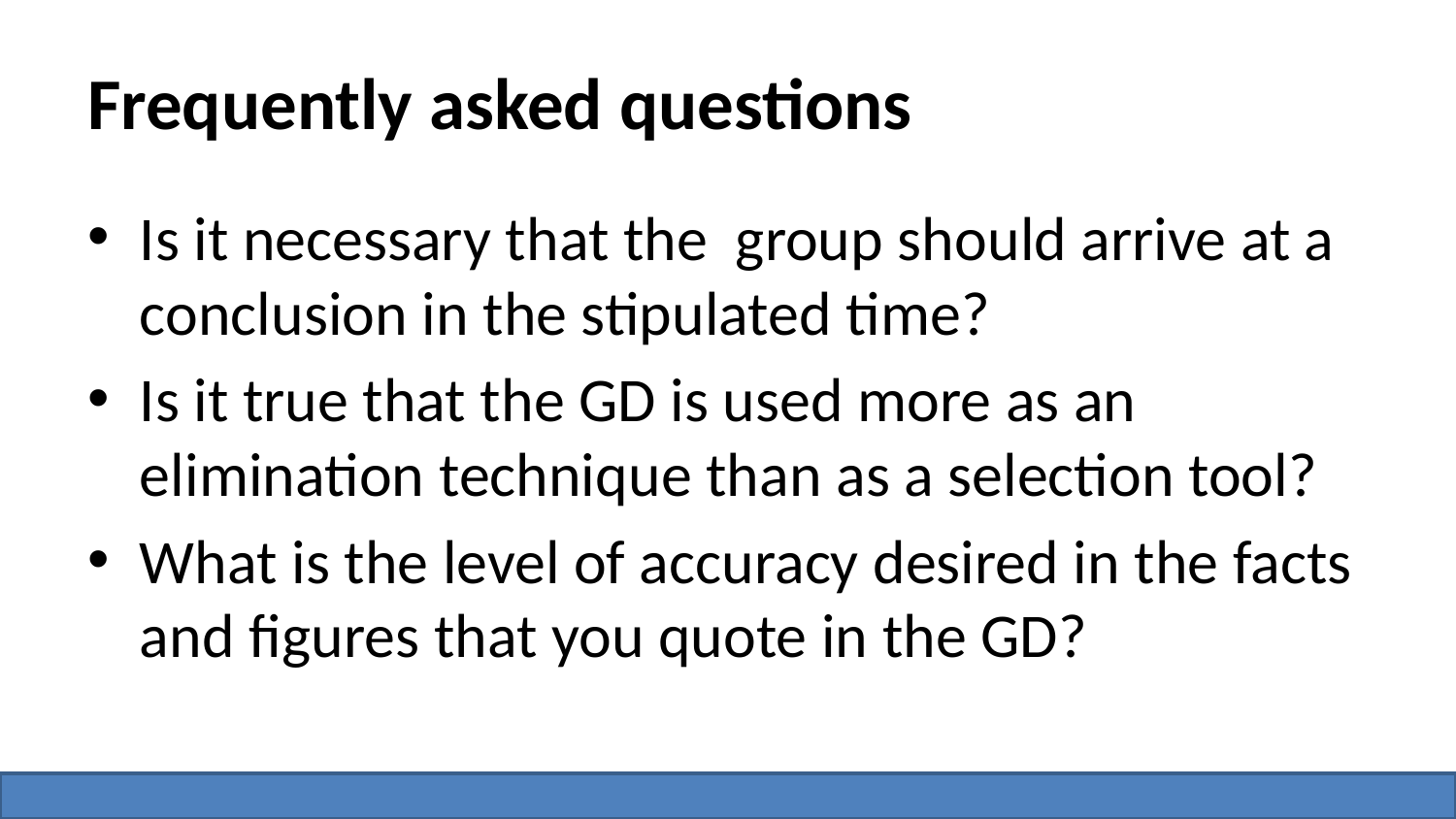

# Frequently asked questions
Is it necessary that the  group should arrive at a conclusion in the stipulated time?
Is it true that the GD is used more as an elimination technique than as a selection tool?
What is the level of accuracy desired in the facts and figures that you quote in the GD?